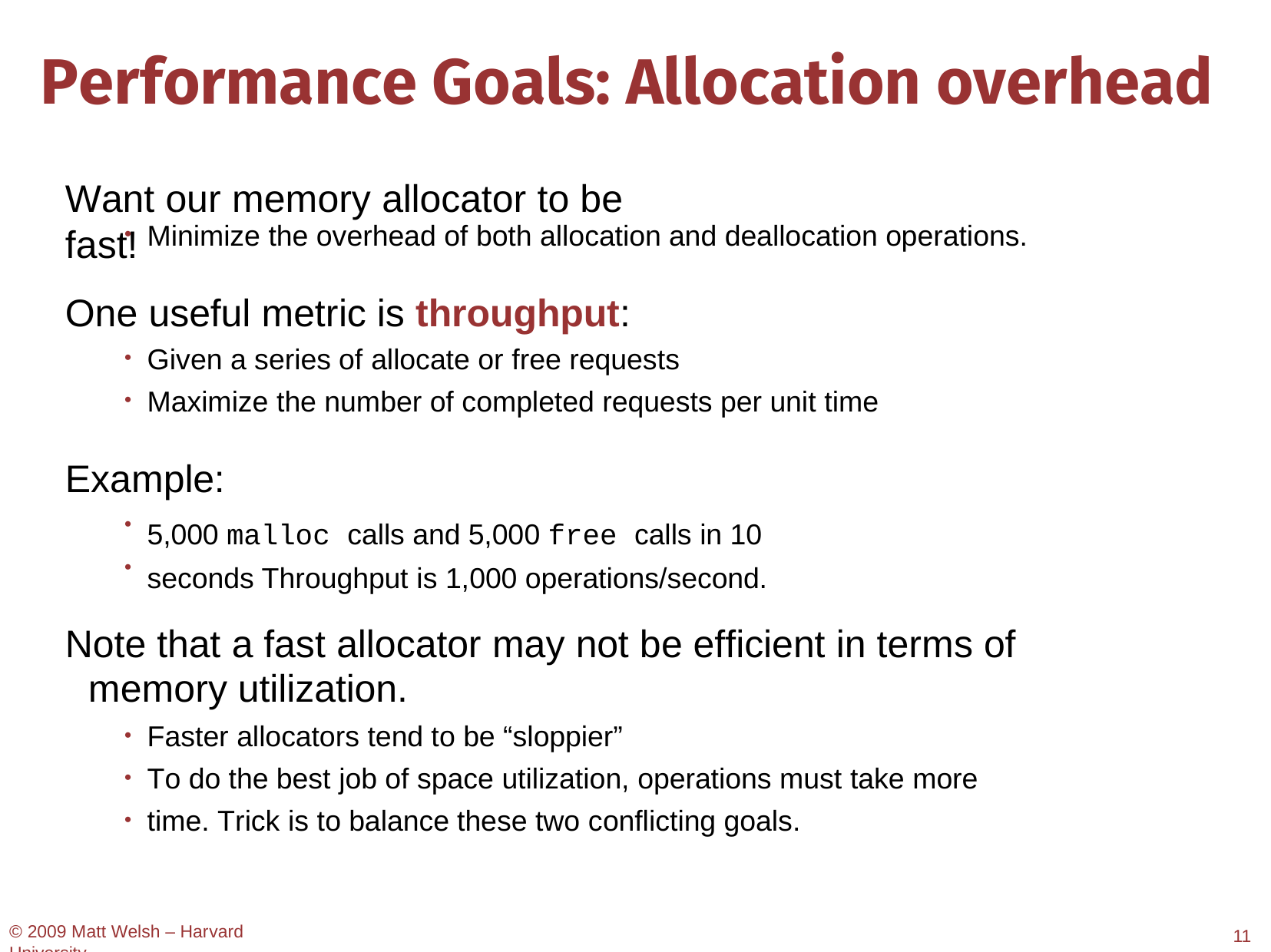

# Performance Goals: Allocation overhead
Want our memory allocator to be fast!
Minimize the overhead of both allocation and deallocation operations.
●
One useful metric is throughput:
Given a series of allocate or free requests
Maximize the number of completed requests per unit time
●
●
Example:
5,000 malloc calls and 5,000 free calls in 10 seconds Throughput is 1,000 operations/second.
●
●
Note that a fast allocator may not be efficient in terms of memory utilization.
Faster allocators tend to be “sloppier”
To do the best job of space utilization, operations must take more time. Trick is to balance these two conflicting goals.
●
●
●
© 2009 Matt Welsh – Harvard University
11